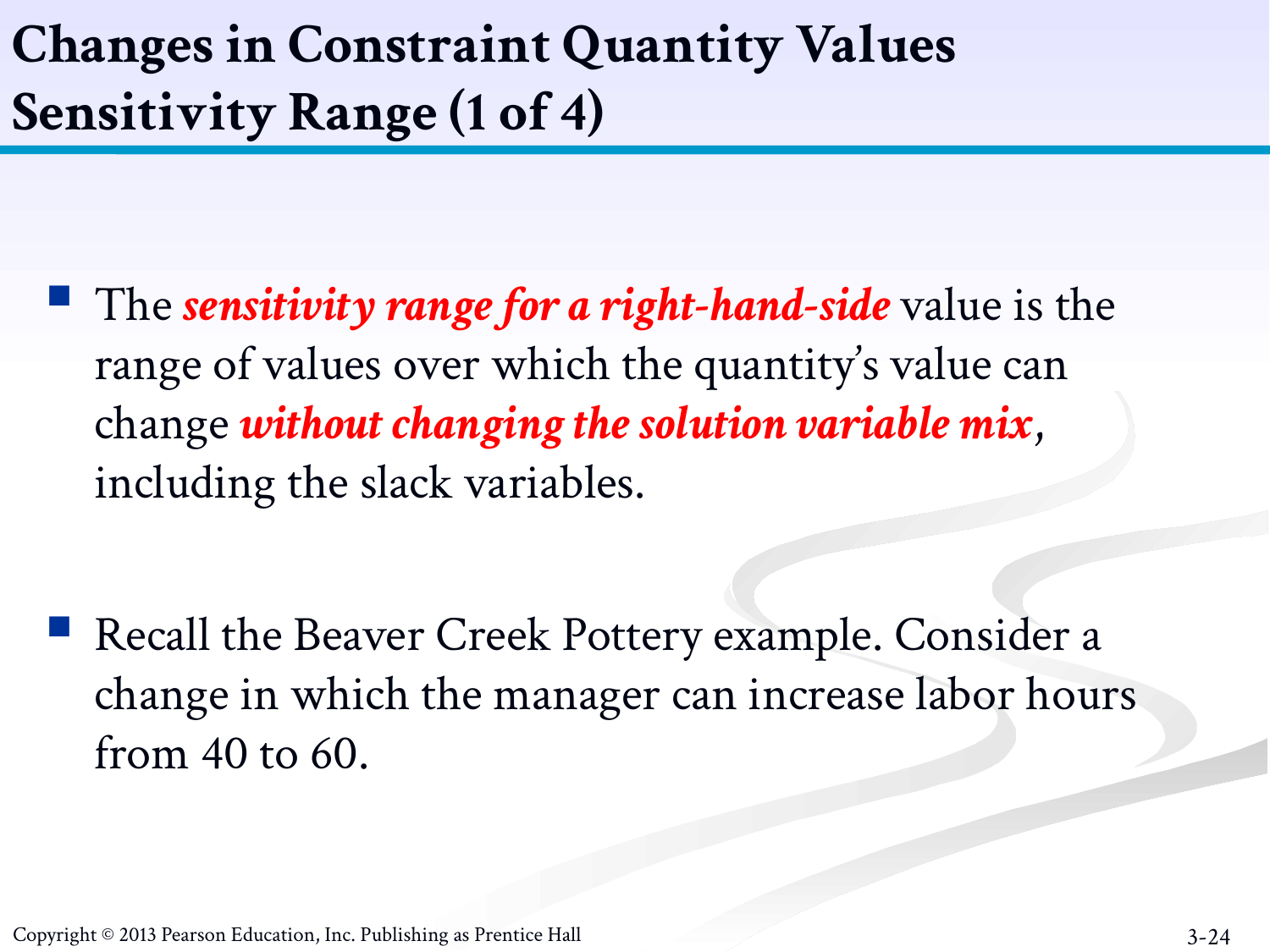

Changes in Constraint Quantity Values
Sensitivity Range (1 of 4)

The sensitivity range for a right-hand-side value is the range of values over which the quantity’s value can change without changing the solution variable mix, including the slack variables.

Recall the Beaver Creek Pottery example. Consider a change in which the manager can increase labor hours from 40 to 60.
Copyright © 2013 Pearson Education, Inc. Publishing as Prentice Hall